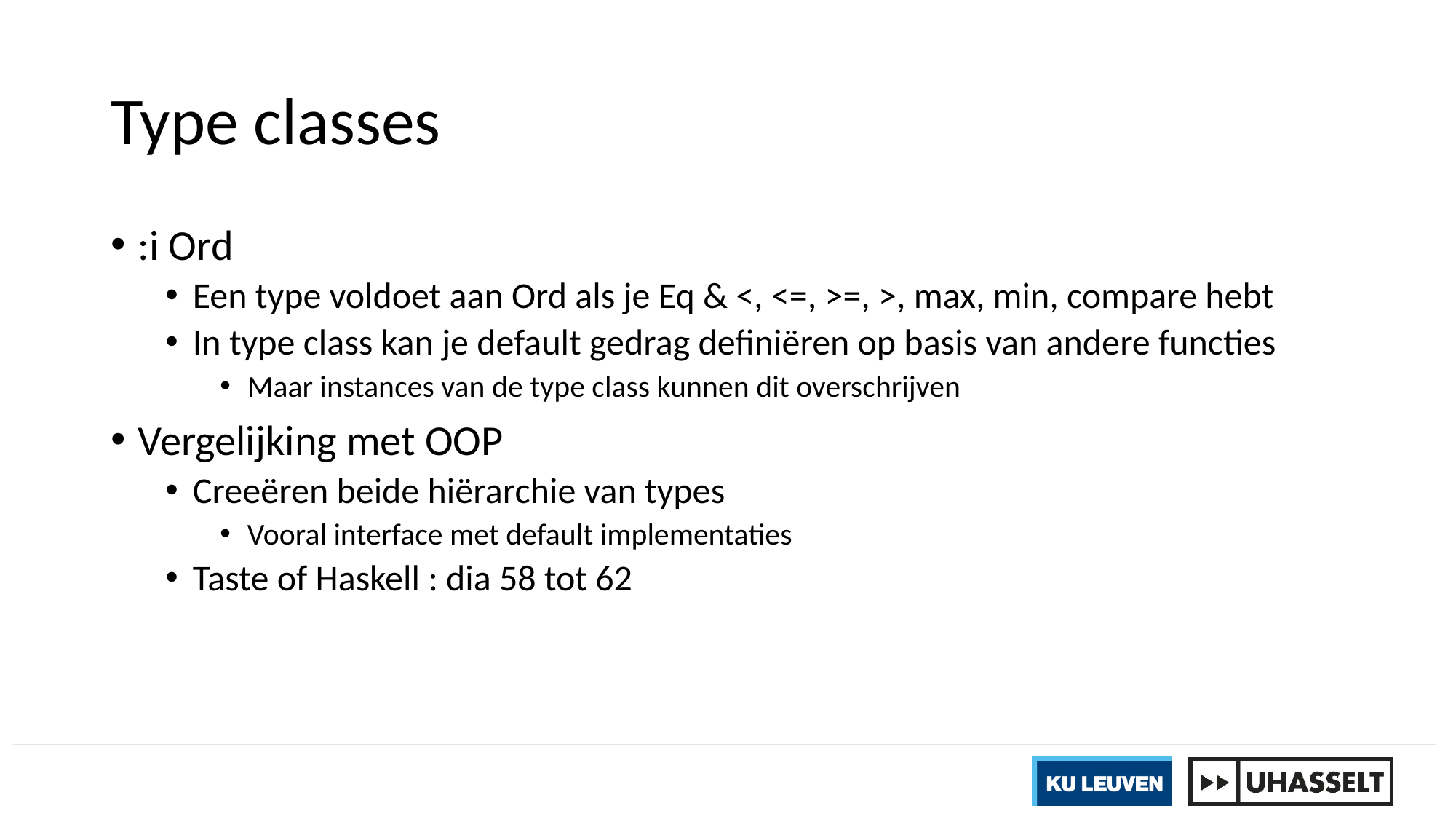

# Type classes
:i Ord
Een type voldoet aan Ord als je Eq & <, <=, >=, >, max, min, compare hebt
In type class kan je default gedrag definiëren op basis van andere functies
Maar instances van de type class kunnen dit overschrijven
Vergelijking met OOP
Creeëren beide hiërarchie van types
Vooral interface met default implementaties
Taste of Haskell : dia 58 tot 62